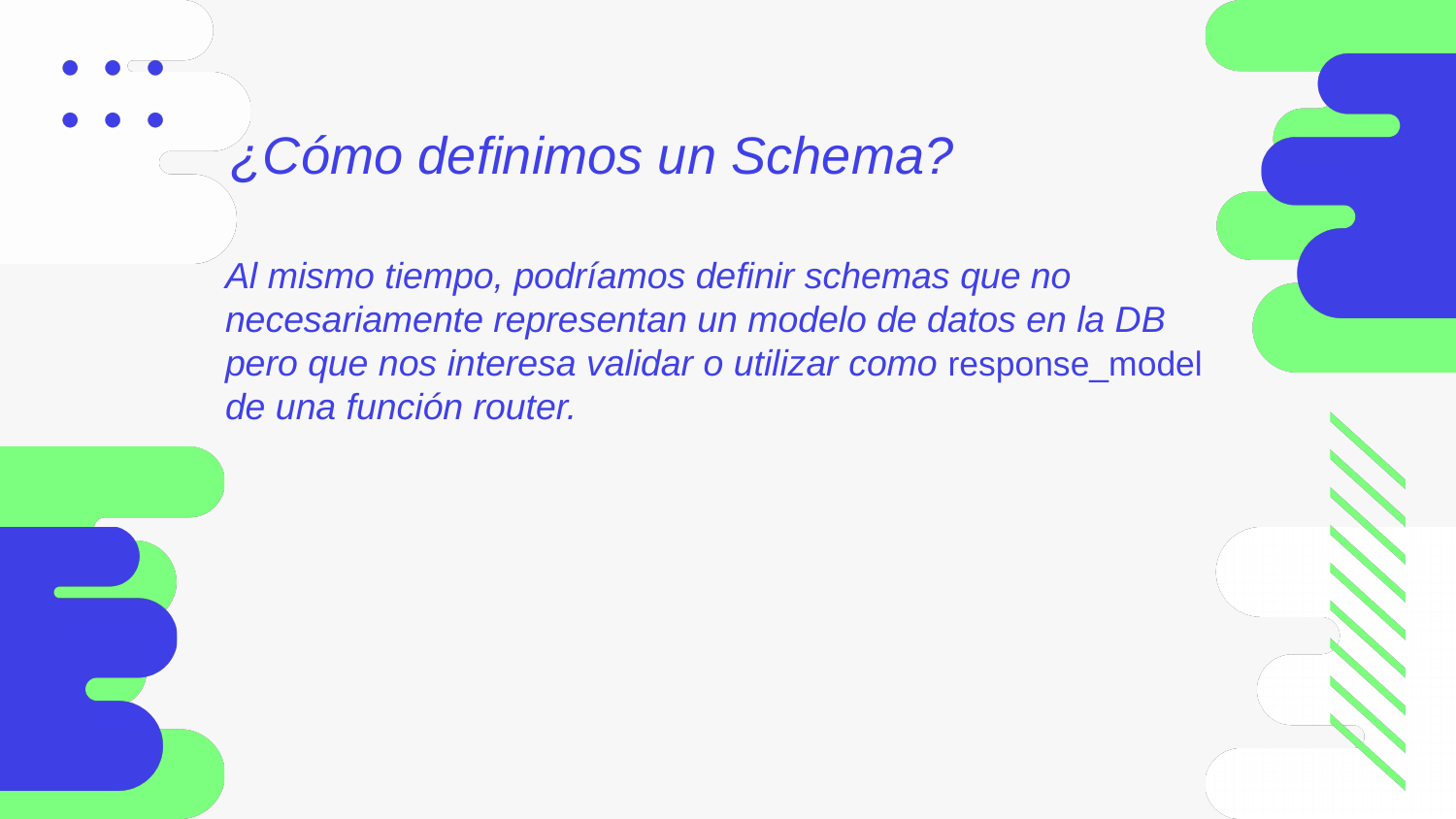

¿Cómo definimos un Schema?
Al mismo tiempo, podríamos definir schemas que no necesariamente representan un modelo de datos en la DB pero que nos interesa validar o utilizar como response_model de una función router.